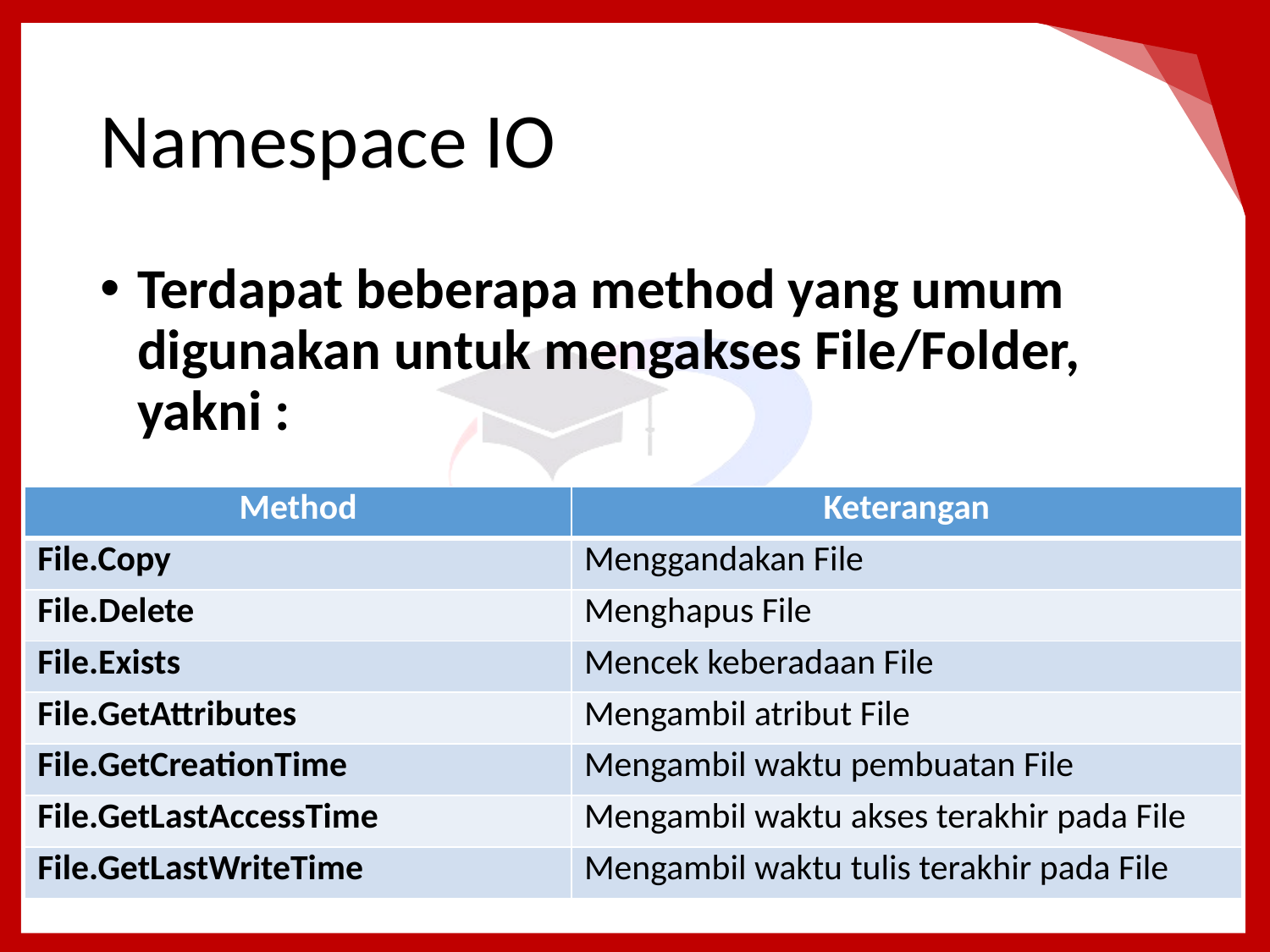

# Namespace IO
Terdapat beberapa method yang umum digunakan untuk mengakses File/Folder, yakni :

| Method | Keterangan |
| --- | --- |
| File.Copy | Menggandakan File |
| File.Delete | Menghapus File |
| File.Exists | Mencek keberadaan File |
| File.GetAttributes | Mengambil atribut File |
| File.GetCreationTime | Mengambil waktu pembuatan File |
| File.GetLastAccessTime | Mengambil waktu akses terakhir pada File |
| File.GetLastWriteTime | Mengambil waktu tulis terakhir pada File |